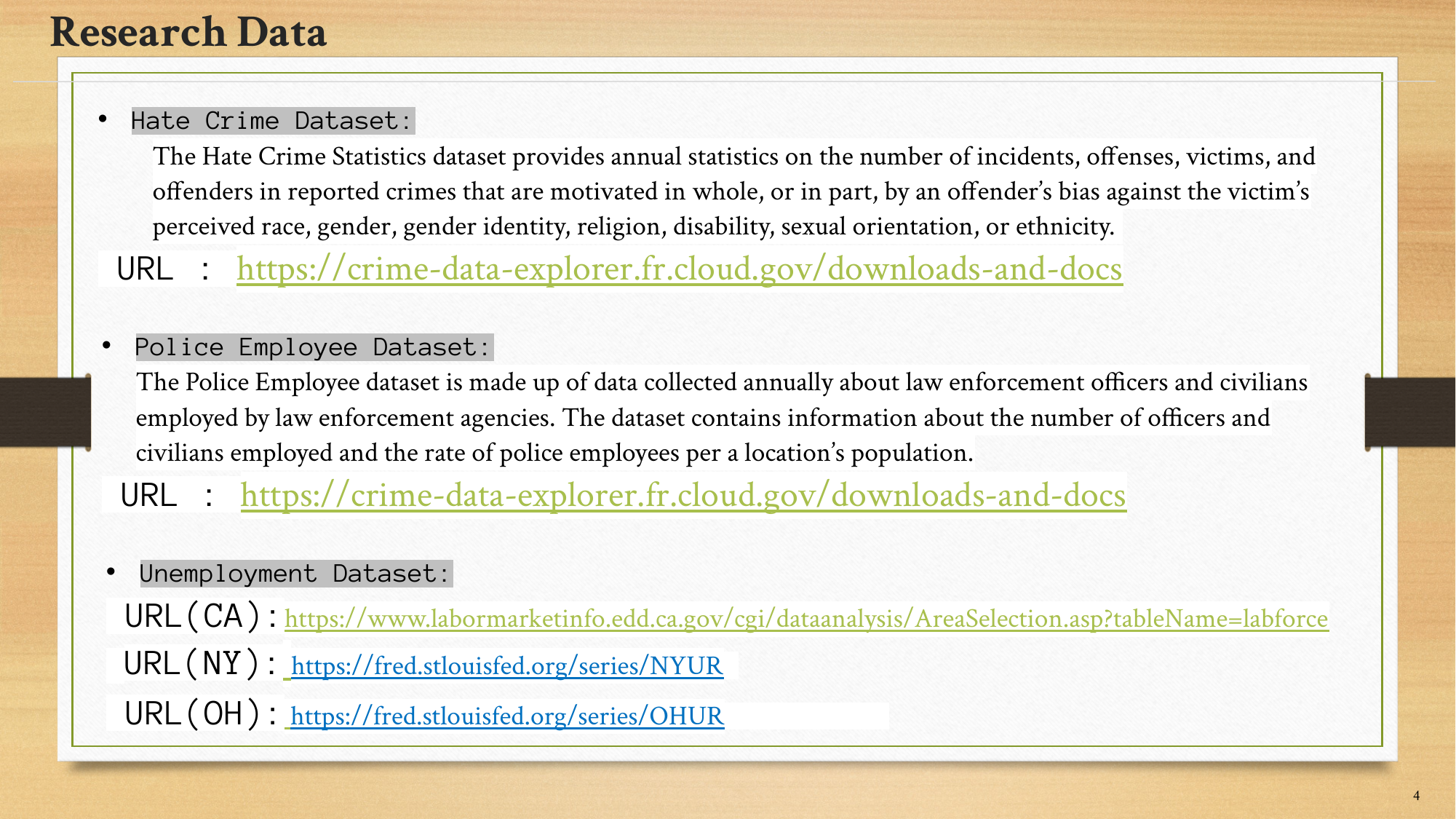

# Research Data
Hate Crime Dataset:
The Hate Crime Statistics dataset provides annual statistics on the number of incidents, offenses, victims, and offenders in reported crimes that are motivated in whole, or in part, by an offender’s bias against the victim’s perceived race, gender, gender identity, religion, disability, sexual orientation, or ethnicity.
 URL : https://crime-data-explorer.fr.cloud.gov/downloads-and-docs
Police Employee Dataset:
The Police Employee dataset is made up of data collected annually about law enforcement officers and civilians employed by law enforcement agencies. The dataset contains information about the number of officers and civilians employed and the rate of police employees per a location’s population.
 URL : https://crime-data-explorer.fr.cloud.gov/downloads-and-docs
Unemployment Dataset:
 URL(CA):https://www.labormarketinfo.edd.ca.gov/cgi/dataanalysis/AreaSelection.asp?tableName=labforce
   URL(NY): https://fred.stlouisfed.org/series/NYUR
 URL(OH): https://fred.stlouisfed.org/series/OHUR
4